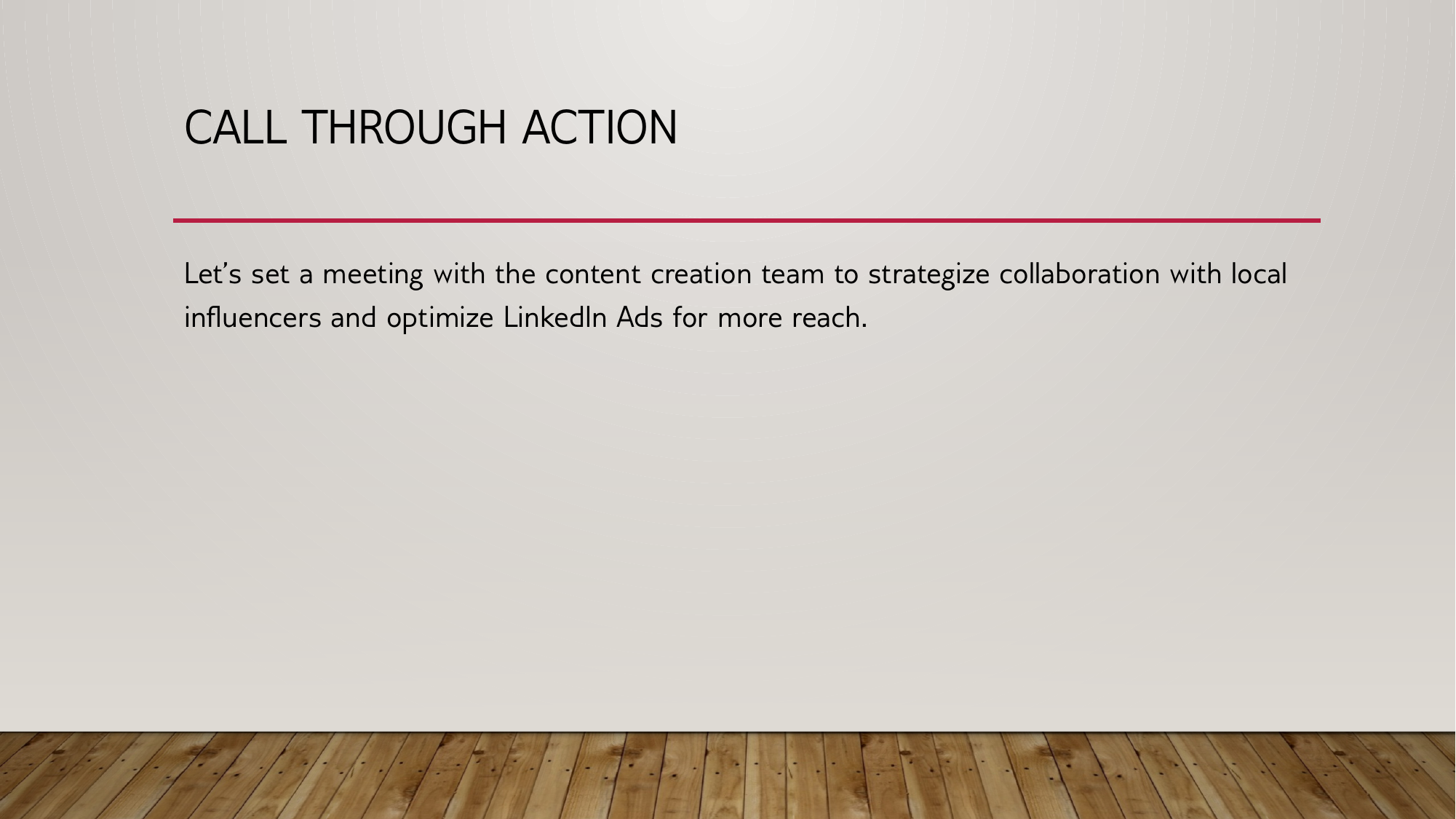

# Call Through Action
Let’s set a meeting with the content creation team to strategize collaboration with local influencers and optimize LinkedIn Ads for more reach.